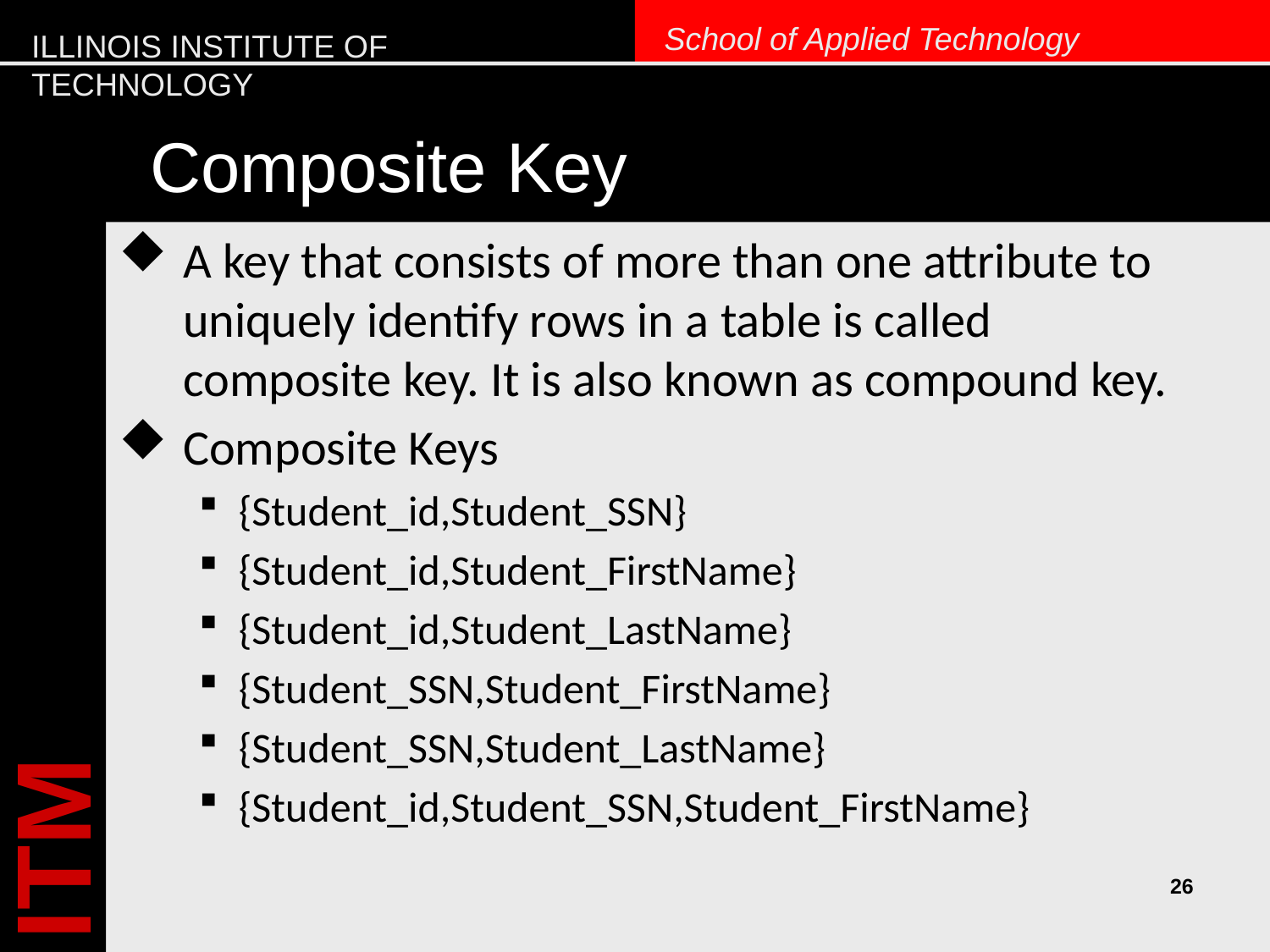

# Composite Key
A key that consists of more than one attribute to uniquely identify rows in a table is called composite key. It is also known as compound key.
Composite Keys
{Student_id,Student_SSN}
{Student_id,Student_FirstName}
{Student_id,Student_LastName}
{Student_SSN,Student_FirstName}
{Student_SSN,Student_LastName}
{Student_id,Student_SSN,Student_FirstName}

26